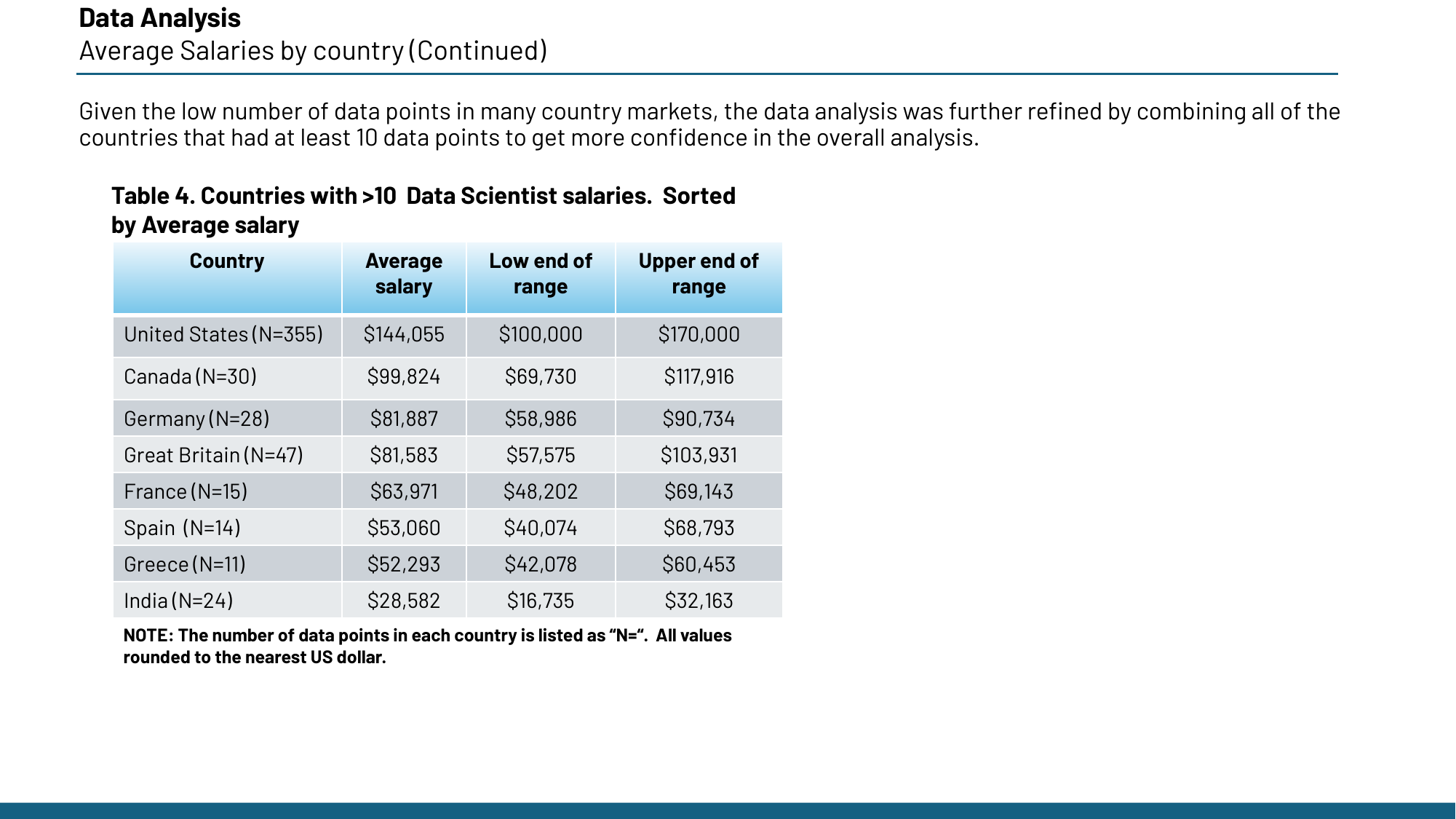

Data Analysis
Average Salaries by country (Continued)
Given the low number of data points in many country markets, the data analysis was further refined by combining all of the countries that had at least 10 data points to get more confidence in the overall analysis.
Table 4. Countries with >10  Data Scientist salaries.  Sorted by Average salary
| Country | Average salary | Low end of range | Upper end of range |
| --- | --- | --- | --- |
| United States (N=355) | $144,055 | $100,000 | $170,000 |
| Canada (N=30) | $99,824 | $69,730 | $117,916 |
| Germany (N=28) | $81,887 | $58,986 | $90,734 |
| Great Britain (N=47) | $81,583 | $57,575 | $103,931 |
| France (N=15) | $63,971 | $48,202 | $69,143 |
| Spain (N=14) | $53,060 | $40,074 | $68,793 |
| Greece (N=11) | $52,293 | $42,078 | $60,453 |
| India (N=24) | $28,582 | $16,735 | $32,163 |
NOTE: The number of data points in each country is listed as “N=“.  All values rounded to the nearest US dollar.